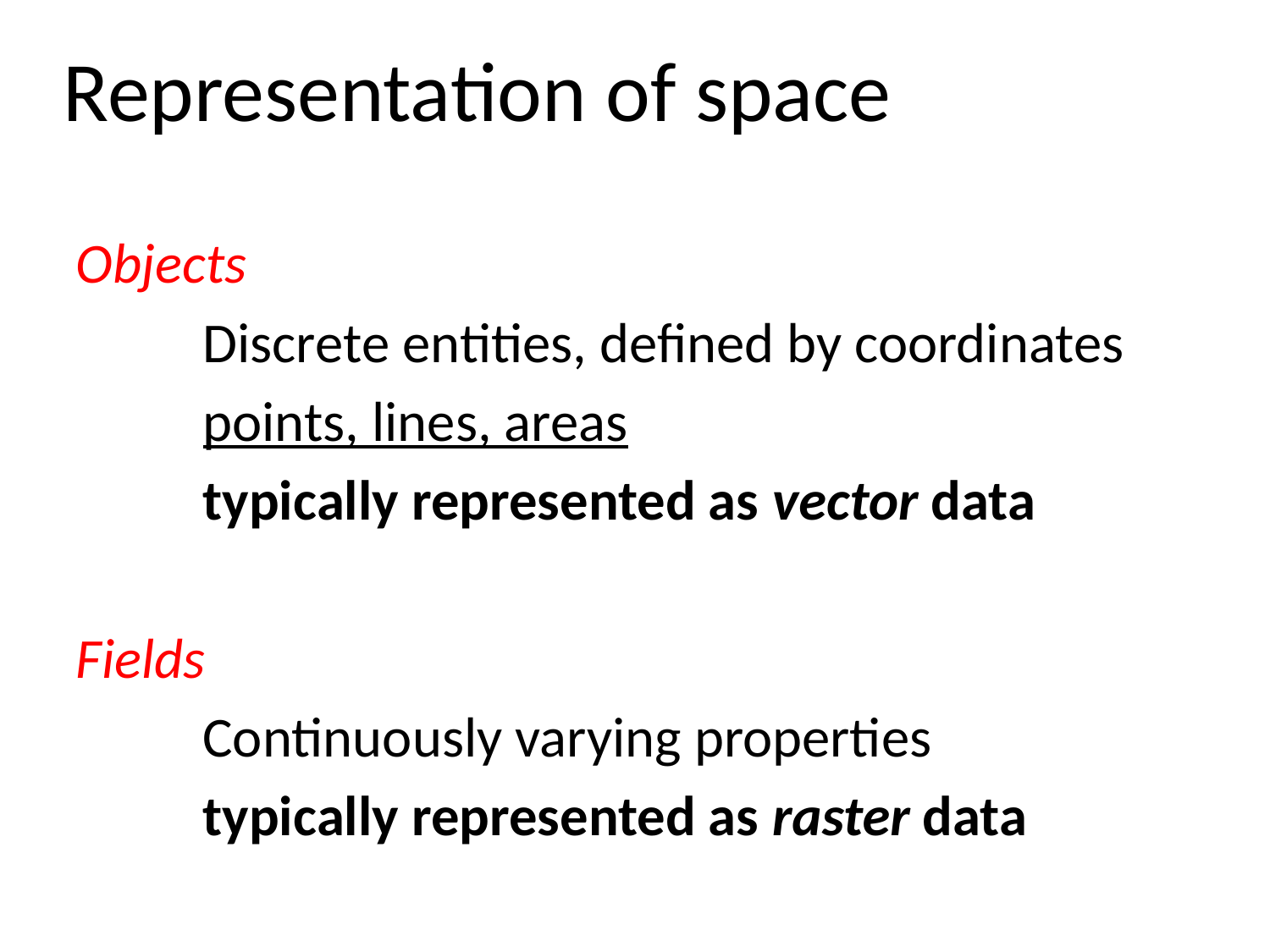

Representation of space
Objects
	Discrete entities, defined by coordinates
	points, lines, areas
	typically represented as vector data

Fields
	Continuously varying properties
	typically represented as raster data